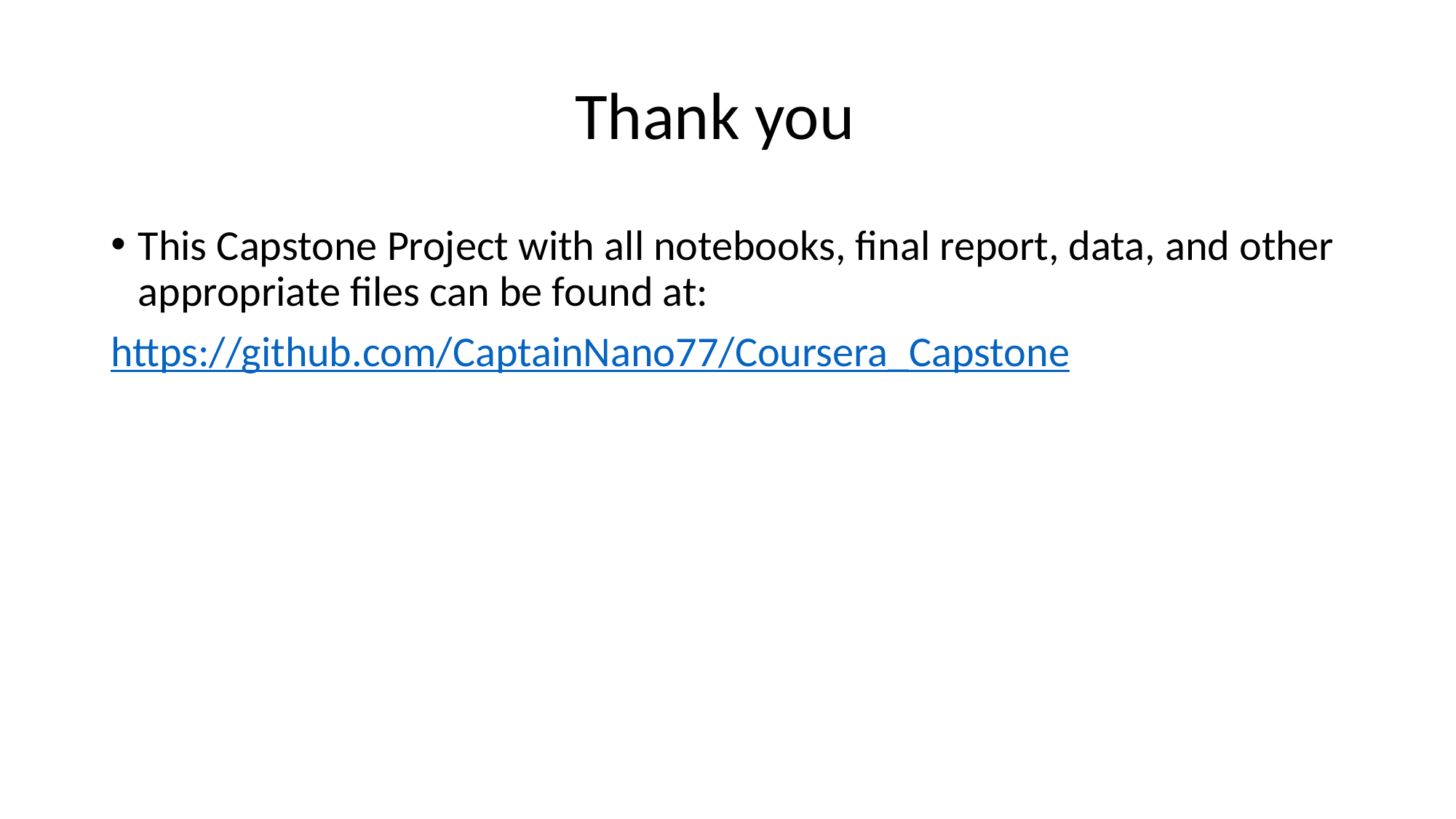

# Thank you
This Capstone Project with all notebooks, final report, data, and other appropriate files can be found at:
https://github.com/CaptainNano77/Coursera_Capstone